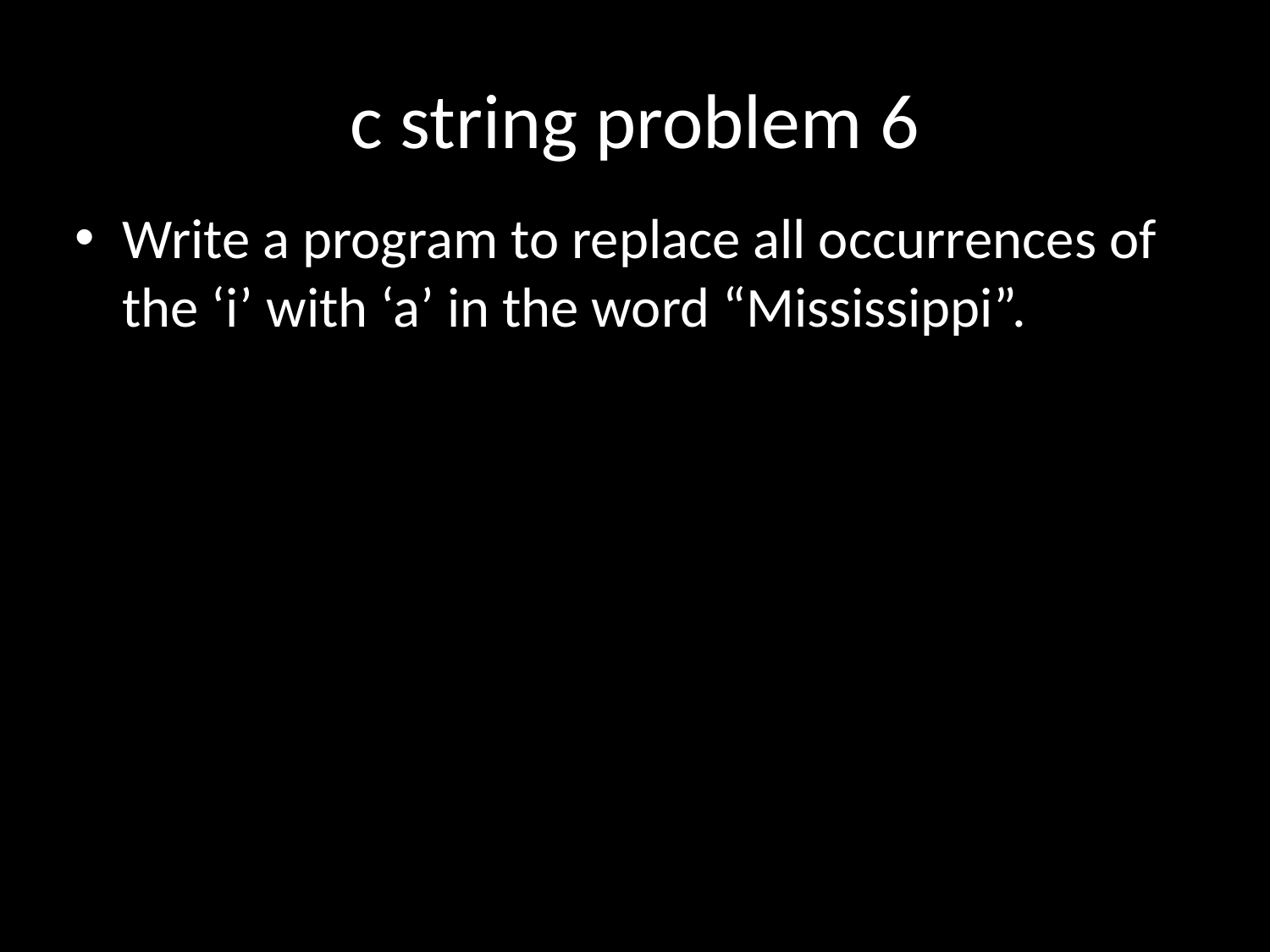

# c string problem 6

Write a program to replace all occurrences of the ‘i’ with ‘a’ in the word “Mississippi”.